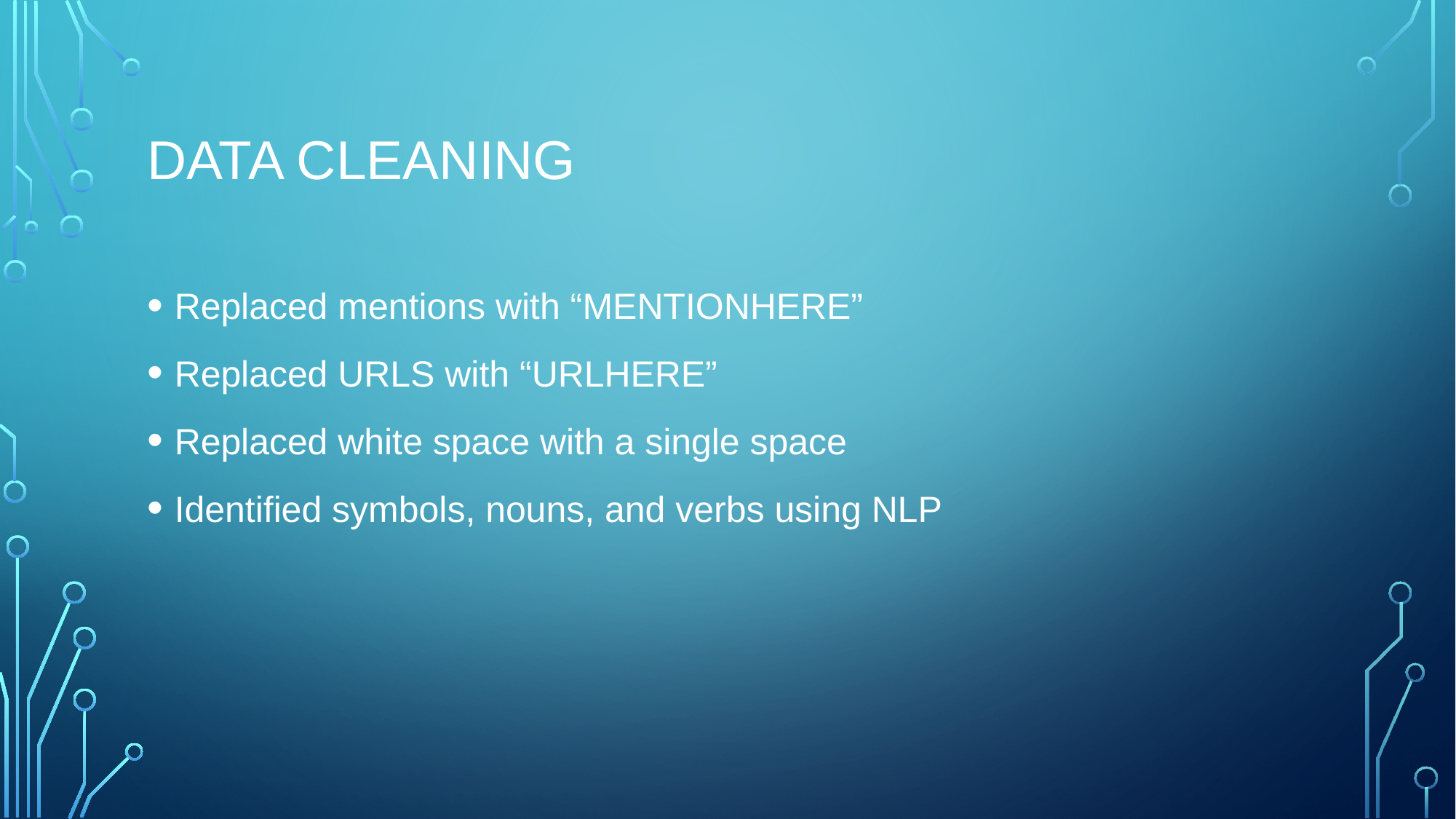

# Data Cleaning
Replaced mentions with “MENTIONHERE”
Replaced URLS with “URLHERE”
Replaced white space with a single space
Identified symbols, nouns, and verbs using NLP